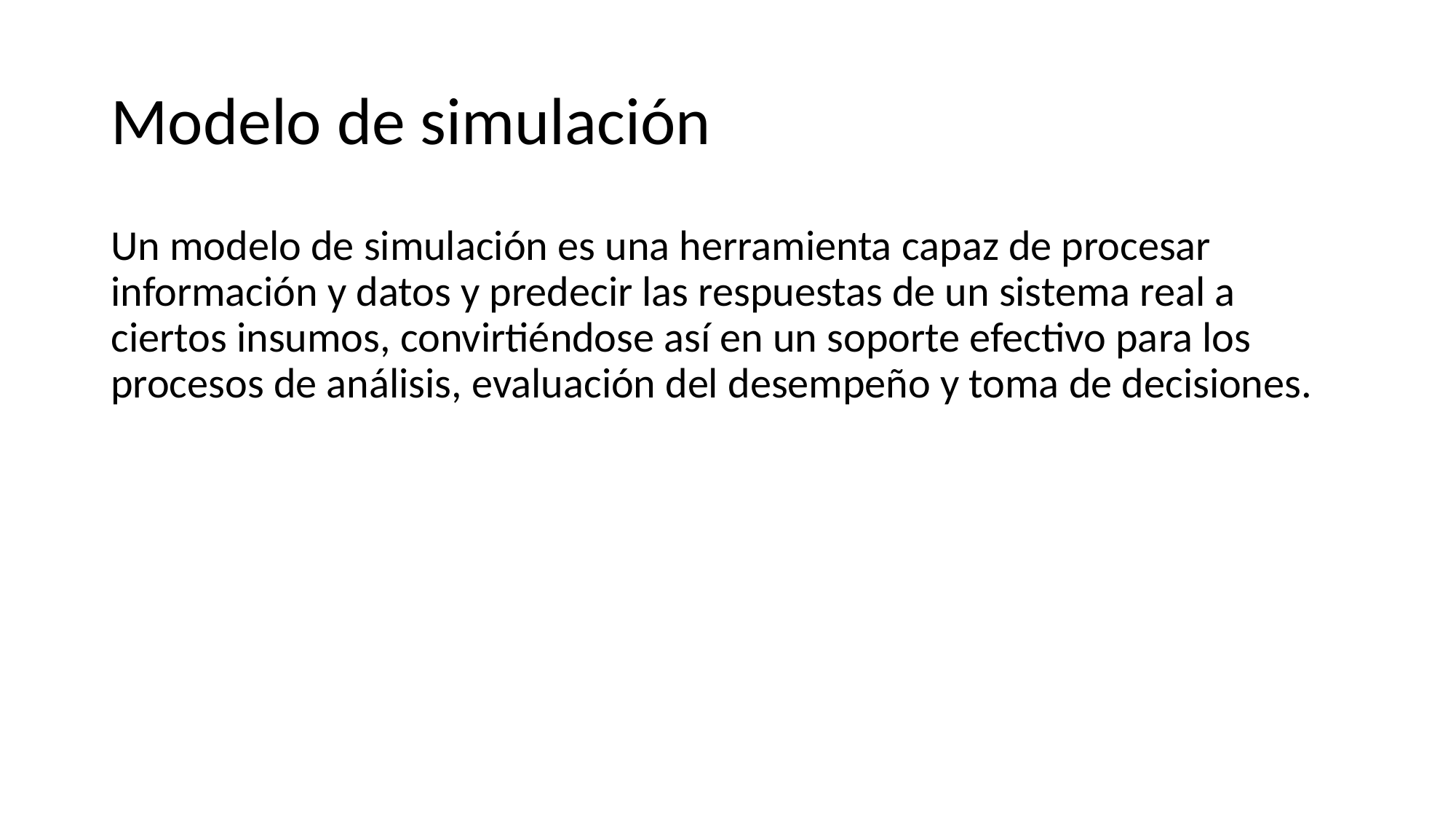

# Modelo de simulación
Un modelo de simulación es una herramienta capaz de procesar información y datos y predecir las respuestas de un sistema real a ciertos insumos, convirtiéndose así en un soporte efectivo para los procesos de análisis, evaluación del desempeño y toma de decisiones.